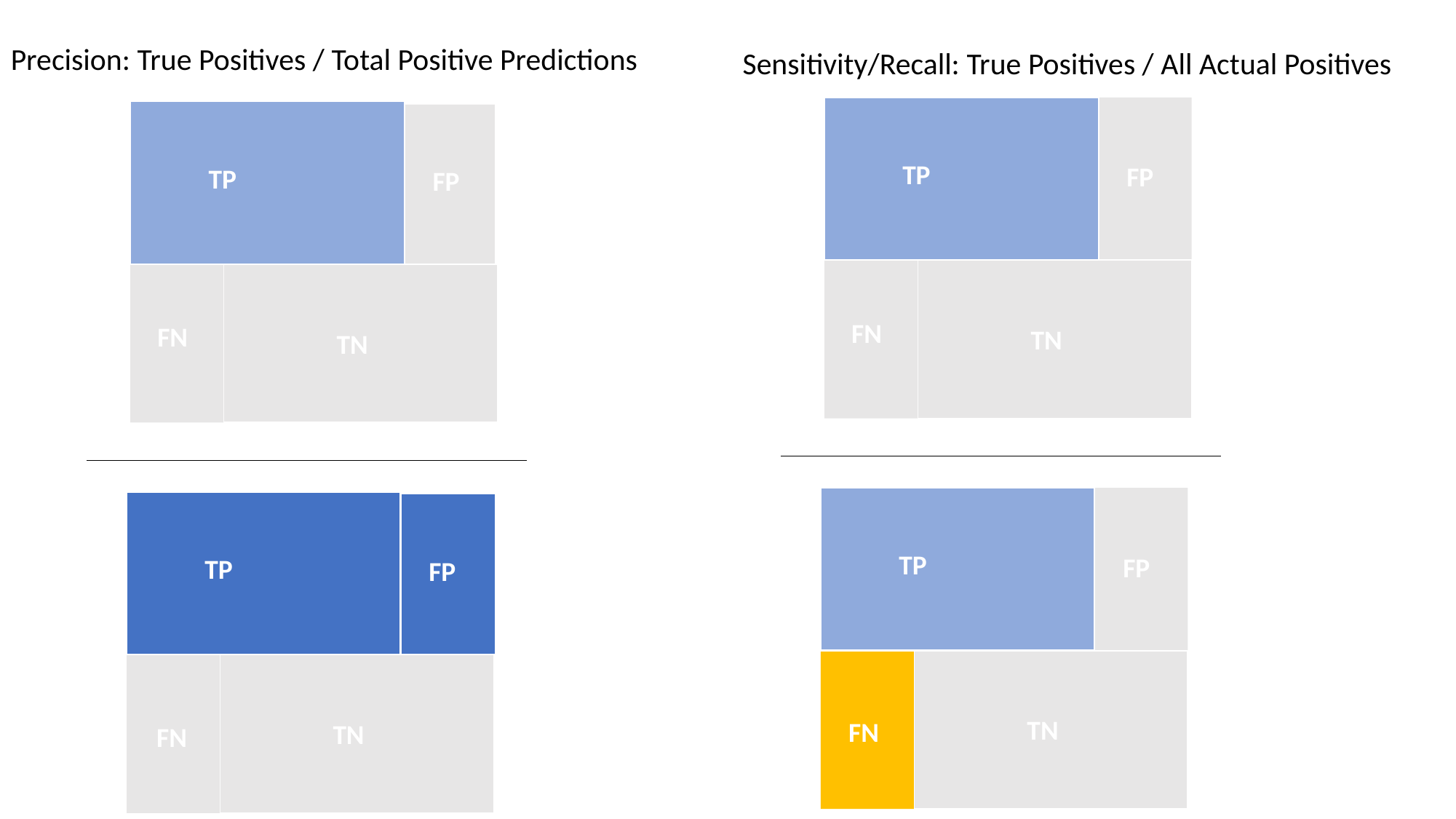

Precision: True Positives / Total Positive Predictions
Sensitivity/Recall: True Positives / All Actual Positives

TP
FP
TP
FP

FN
FN
TN
TN

TP
FP
TP
FP

TN
FN
TN
FN